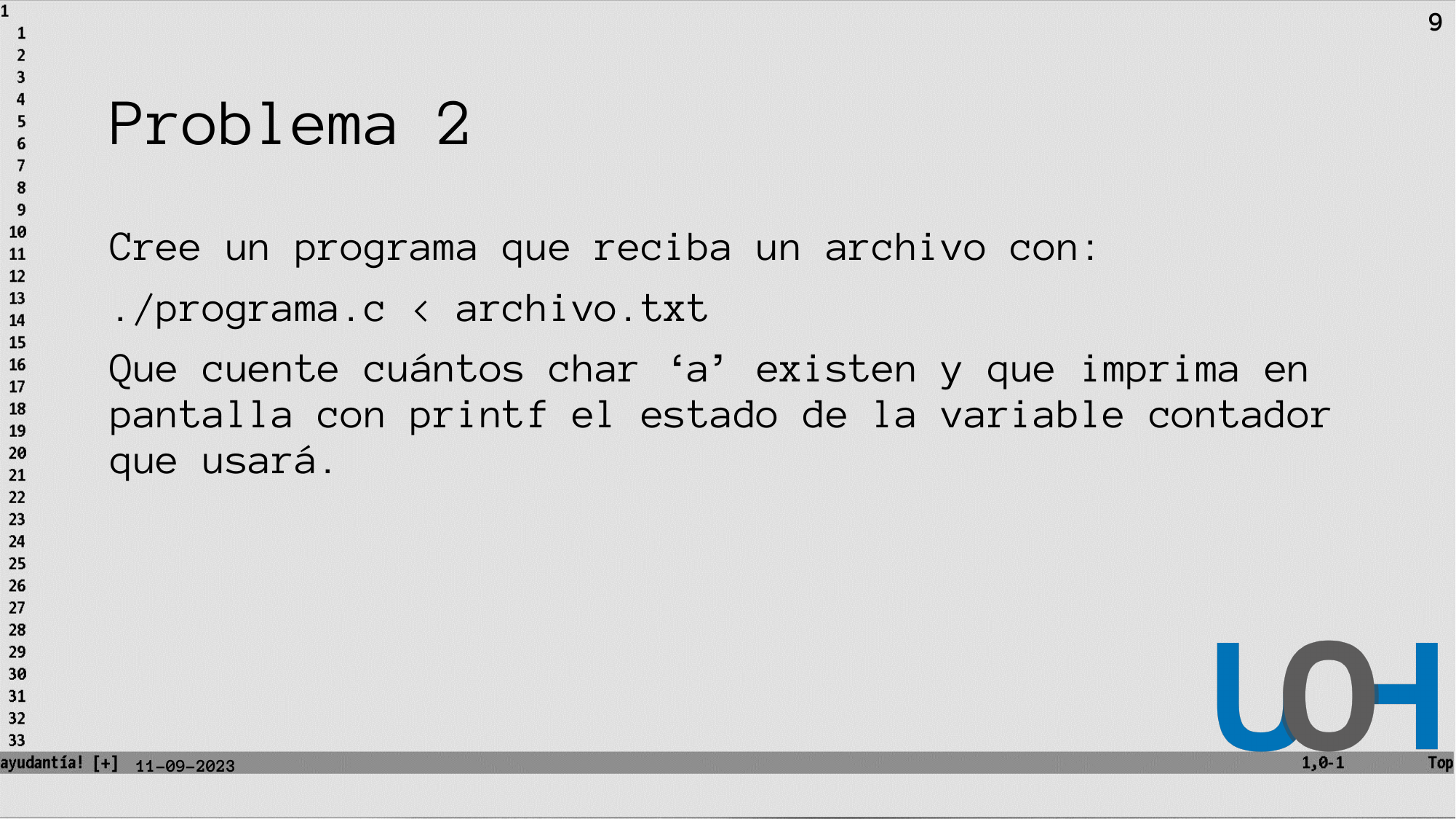

9
# Problema 2
Cree un programa que reciba un archivo con:
./programa.c < archivo.txt
Que cuente cuántos char ‘a’ existen y que imprima en pantalla con printf el estado de la variable contador que usará.
11-09-2023